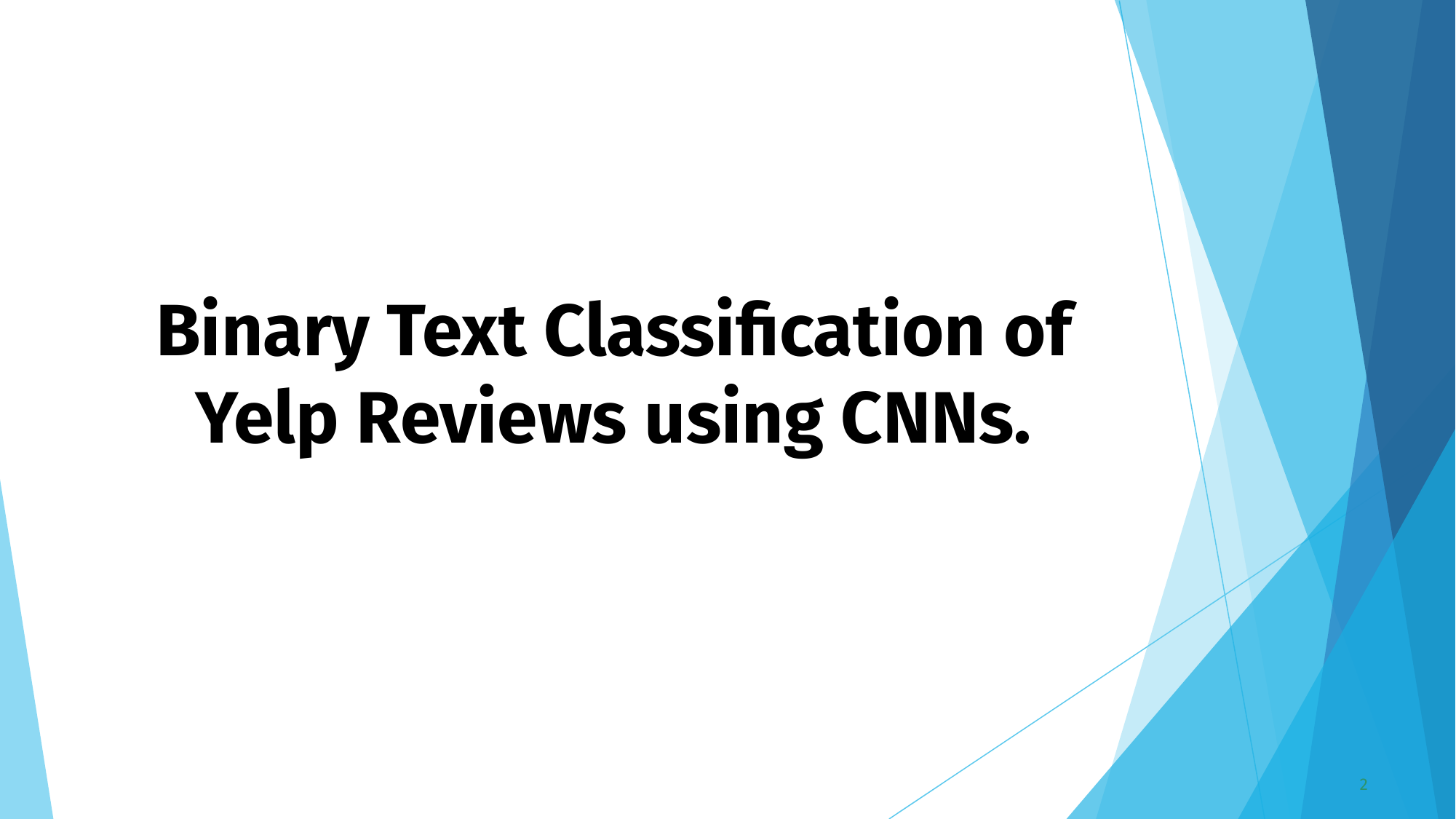

# Binary Text Classification of Yelp Reviews using CNNs.

2